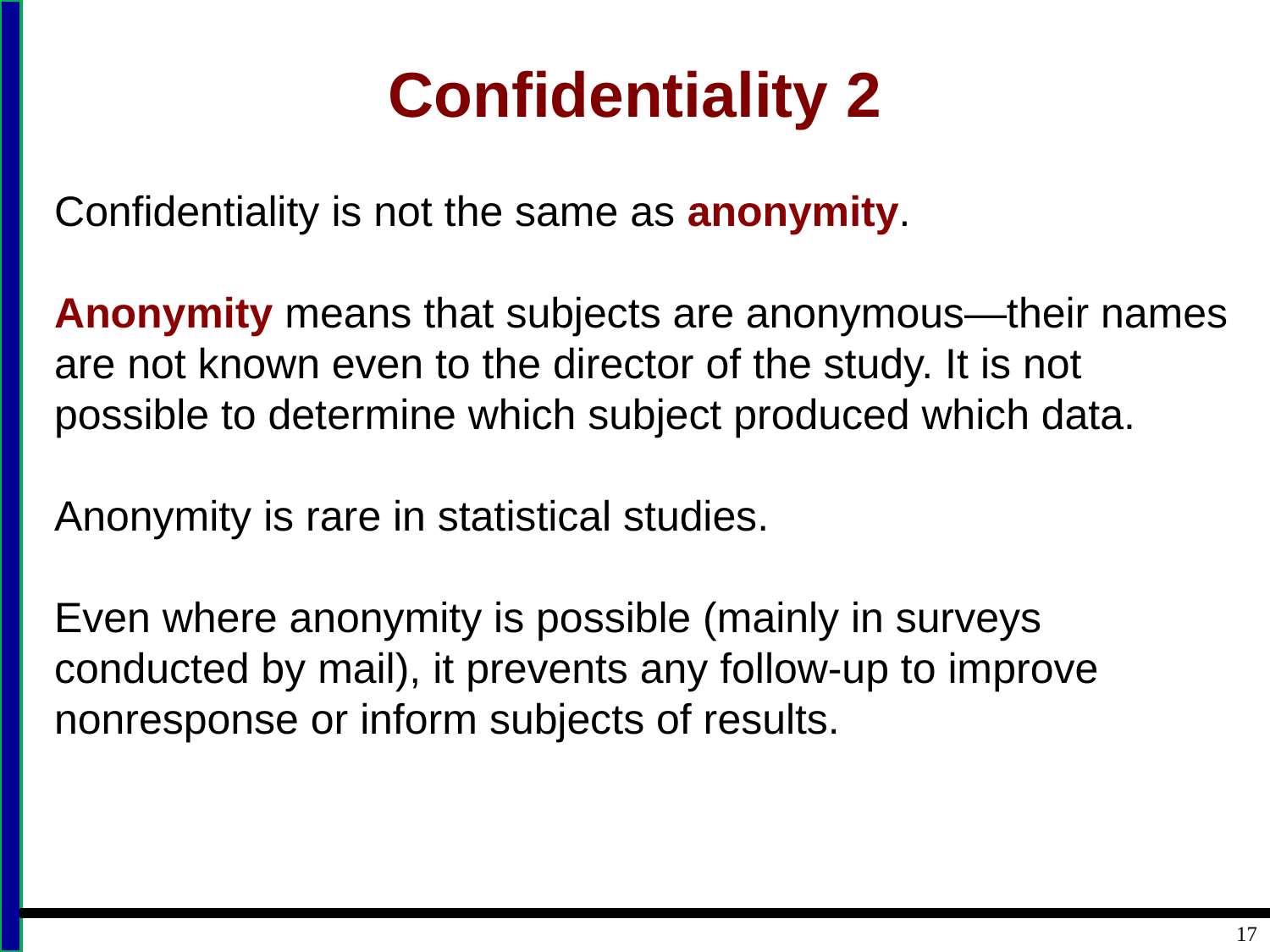

# Confidentiality 2
Confidentiality is not the same as anonymity.

Anonymity means that subjects are anonymous—their names are not known even to the director of the study. It is not possible to determine which subject produced which data.

Anonymity is rare in statistical studies.

Even where anonymity is possible (mainly in surveys conducted by mail), it prevents any follow-up to improve nonresponse or inform subjects of results.